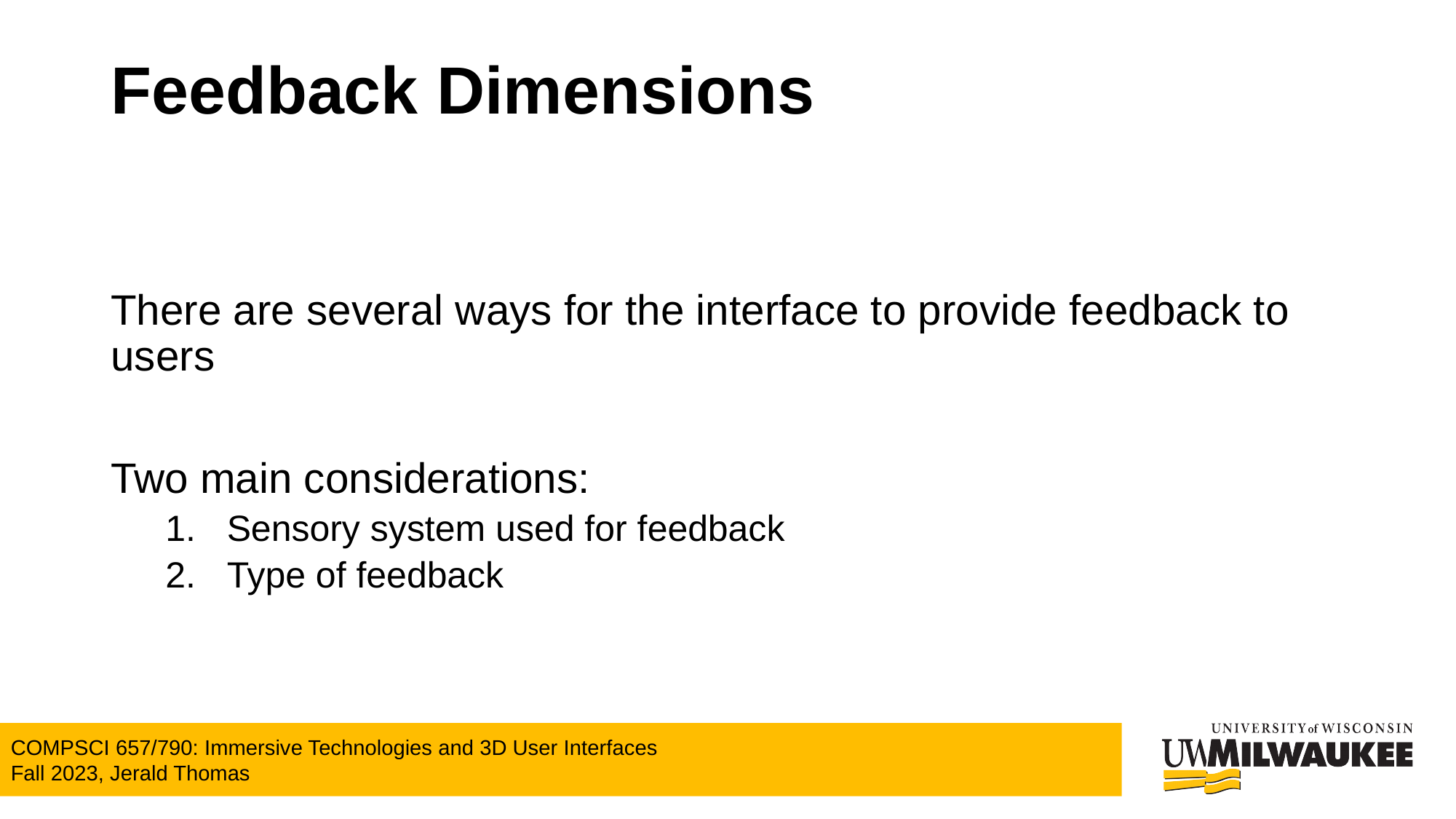

# Feedback Dimensions
There are several ways for the interface to provide feedback to users

Two main considerations:
Sensory system used for feedback
Type of feedback